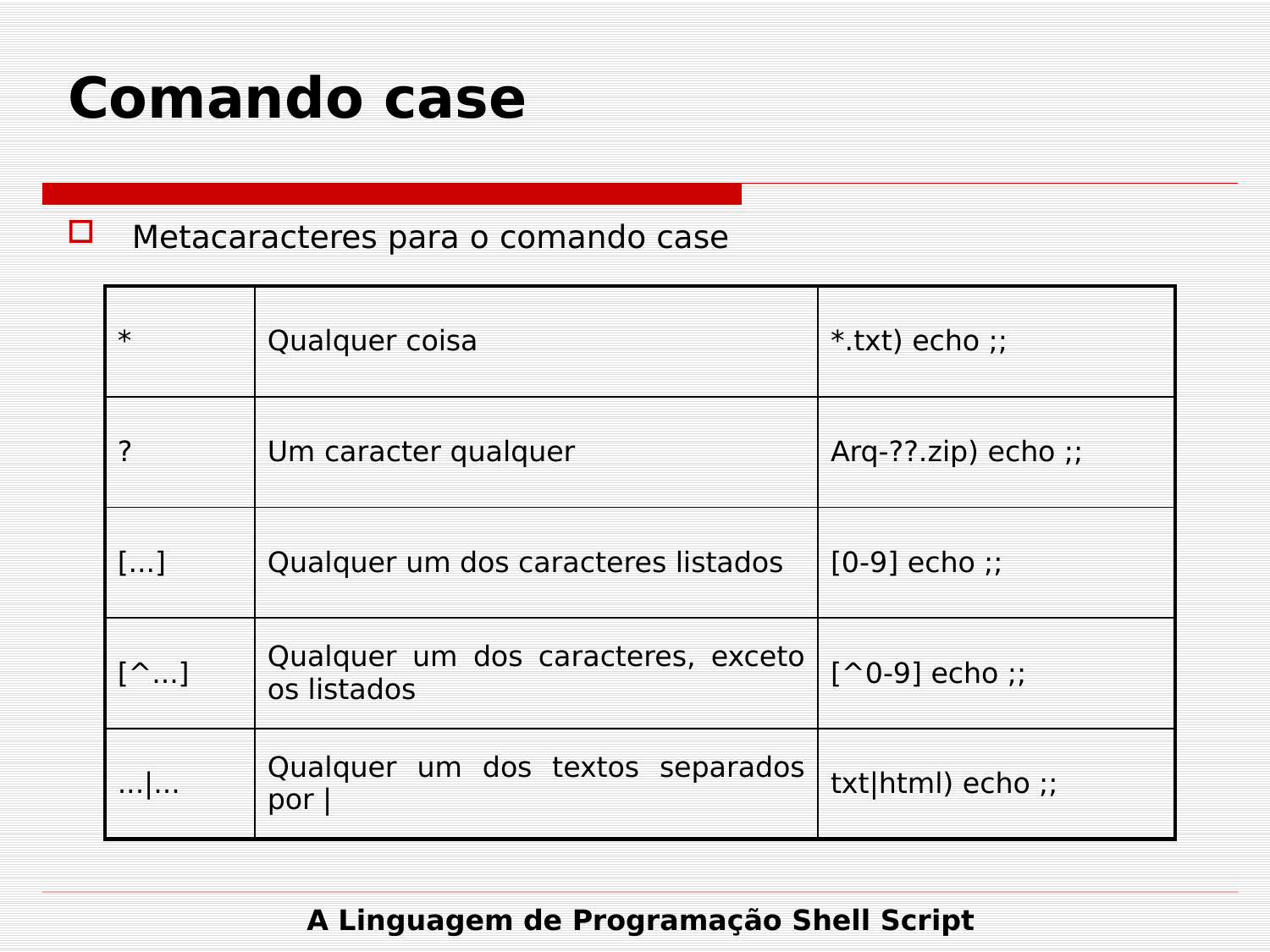

# Comando case
Metacaracteres para o comando case

| \* | Qualquer coisa | \*.txt) echo ;; |
| --- | --- | --- |
| ? | Um caracter qualquer | Arq-??.zip) echo ;; |
| [...] | Qualquer um dos caracteres listados | [0-9] echo ;; |
| [^...] | Qualquer um dos caracteres, exceto os listados | [^0-9] echo ;; |
| ...|... | Qualquer um dos textos separados por | | txt|html) echo ;; |
A Linguagem de Programação Shell Script